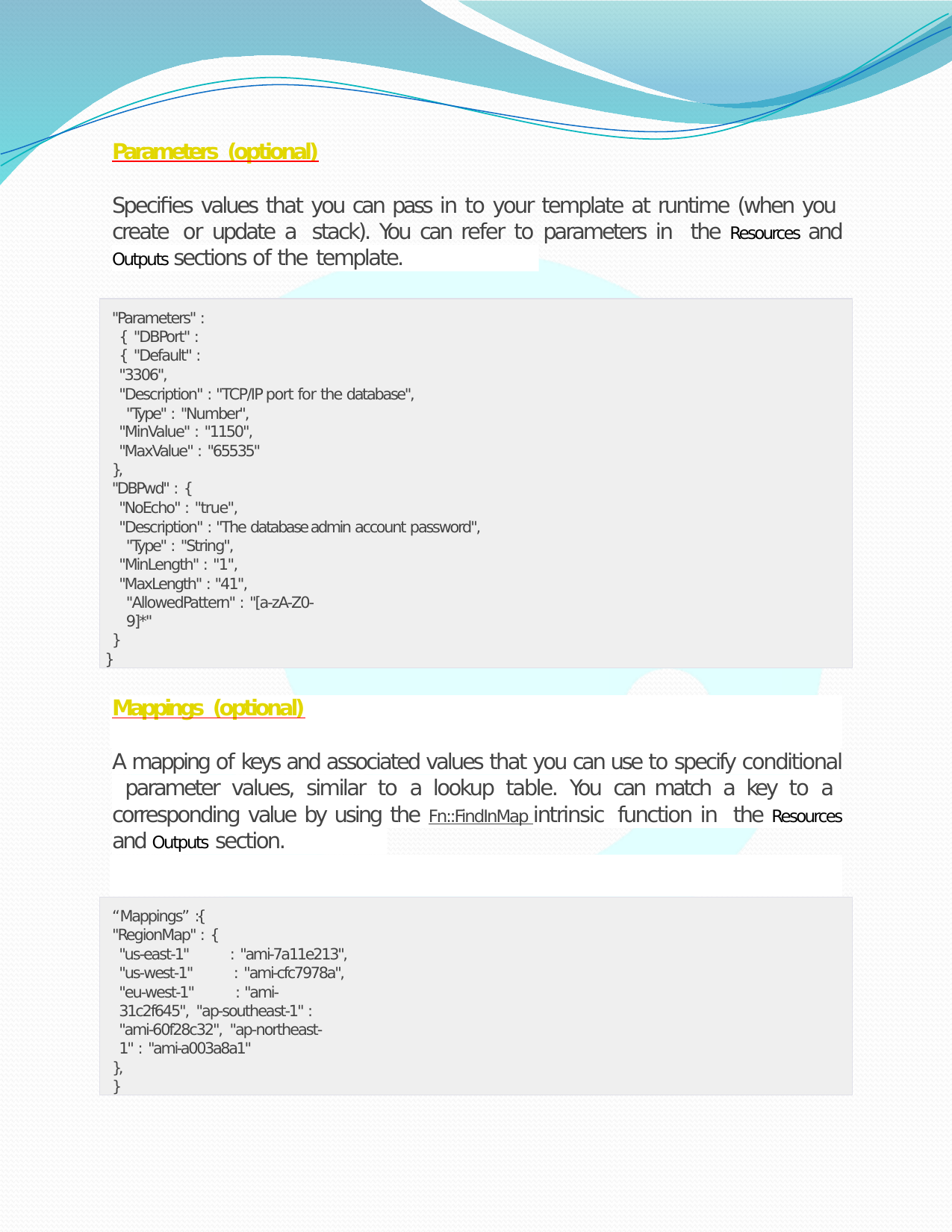

Parameters (optional)

Specifies values that you can pass in to your template at runtime (when you  create or update a  stack). You can refer to parameters in  the Resources and Outputs sections of the template.

"Parameters" : {  "DBPort" : {  "Default" : "3306",
"Description" : "TCP/IP port for the database",  "Type" : "Number",
"MinValue" : "1150",
"MaxValue" : "65535"
},
"DBPwd" : {
"NoEcho" : "true",
"Description" : "The database admin account password",  "Type" : "String",
"MinLength" : "1",
"MaxLength" : "41",  "AllowedPattern" : "[a-zA-Z0-9]*"
}
}
Mappings (optional)

A mapping of keys and associated values that you can use to specify conditional  parameter values, similar to a lookup table. You can match a key to a  corresponding value by using the Fn::FindInMap intrinsic function in  the Resources and Outputs section.

“Mappings” :{
"RegionMap" : {
"us-east-1"	: "ami-7a11e213",
"us-west-1"	: "ami-cfc7978a",
"eu-west-1"	: "ami-31c2f645",  "ap-southeast-1" : "ami-60f28c32",  "ap-northeast-1" : "ami-a003a8a1"
},
}